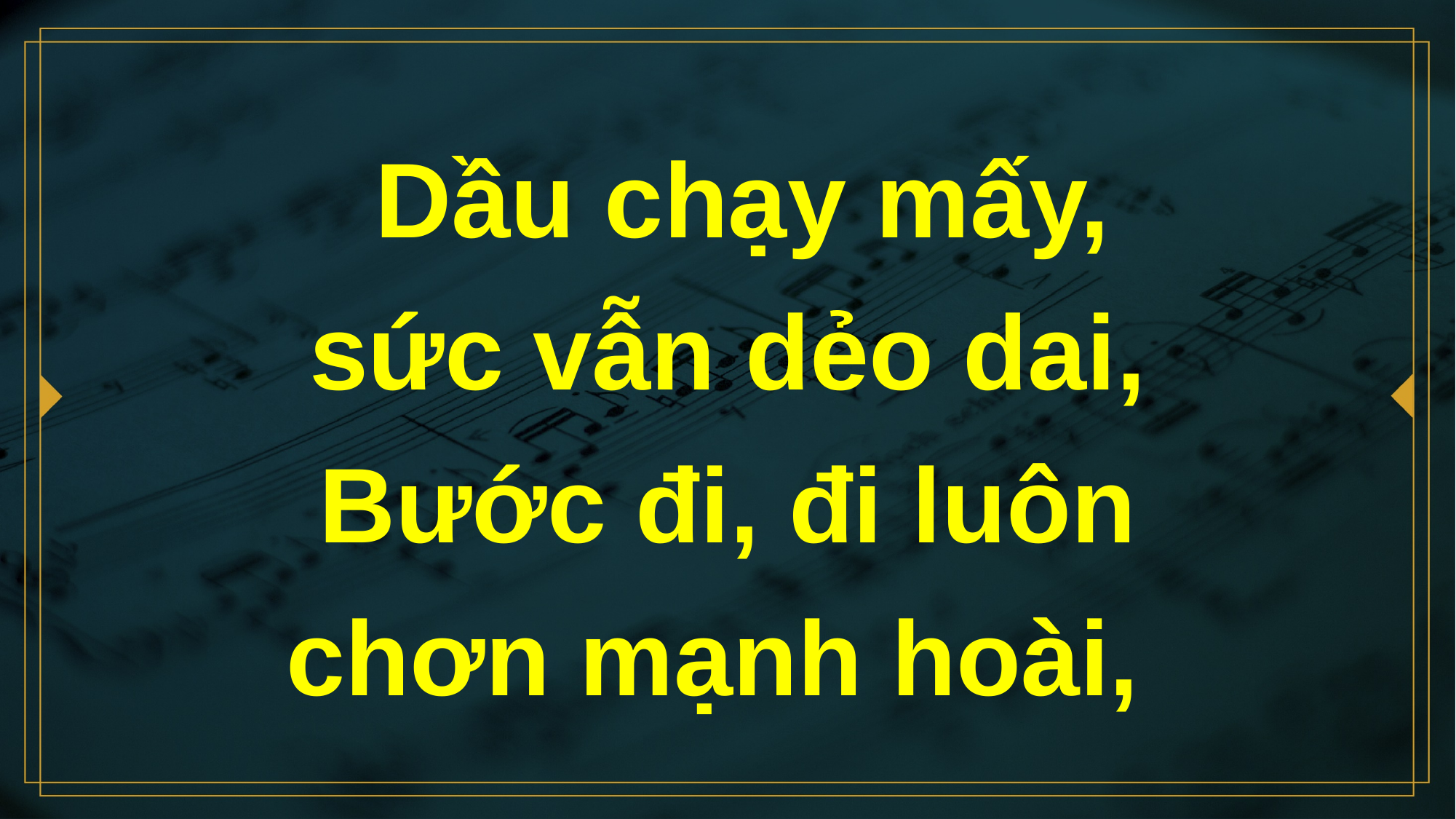

# Dầu chạy mấy, sức vẫn dẻo dai, Bước đi, đi luôn chơn mạnh hoài,